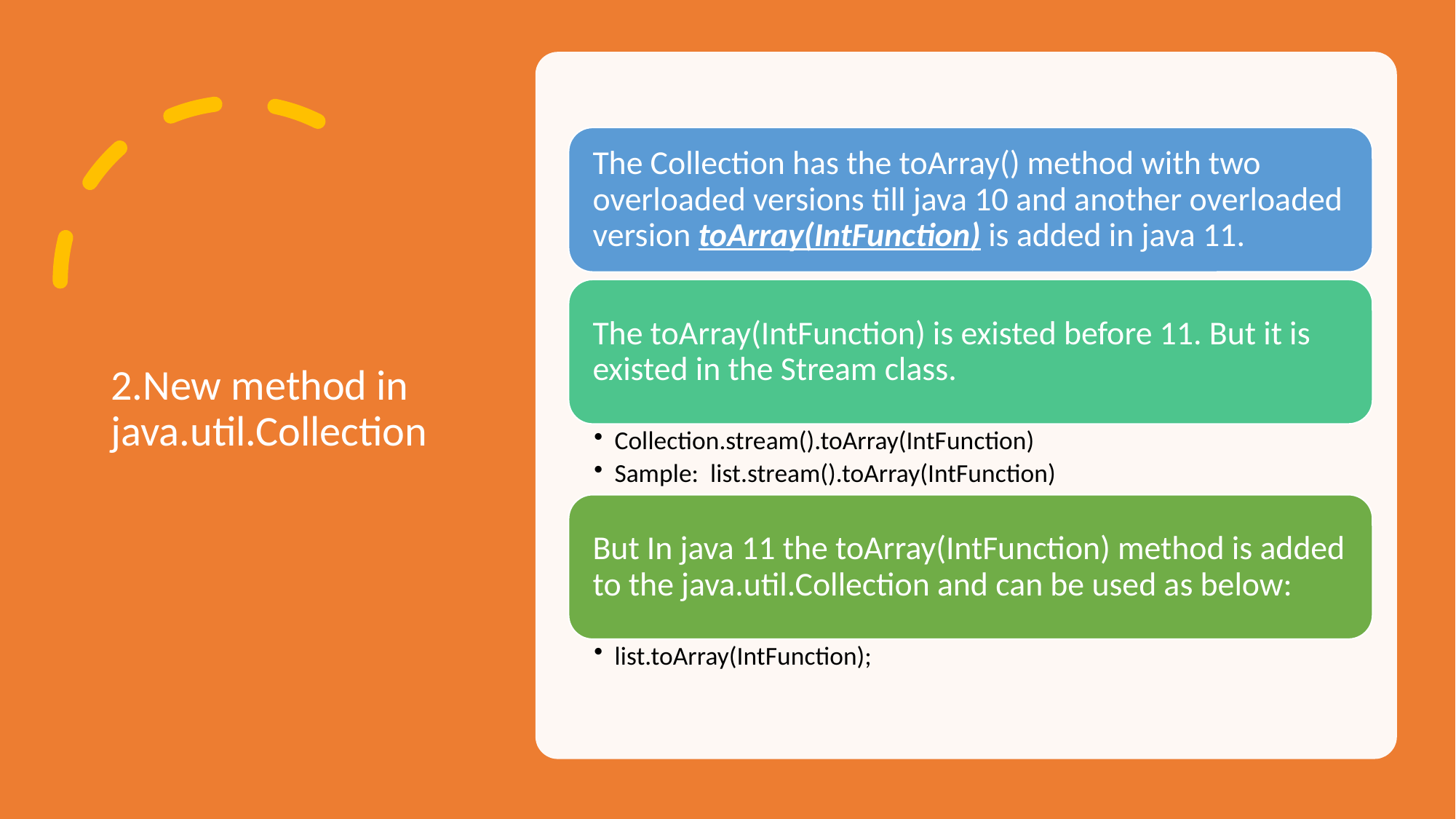

The Collection has the toArray() method with two overloaded versions till java 10 and another overloaded version toArray(IntFunction) is added in java 11.
The toArray(IntFunction) is existed before 11. But it is existed in the Stream class.
Collection.stream().toArray(IntFunction)
Sample:  list.stream().toArray(IntFunction)
But In java 11 the toArray(IntFunction) method is added to the java.util.Collection and can be used as below:
list.toArray(IntFunction);
# 2.New method in java.util.Collection